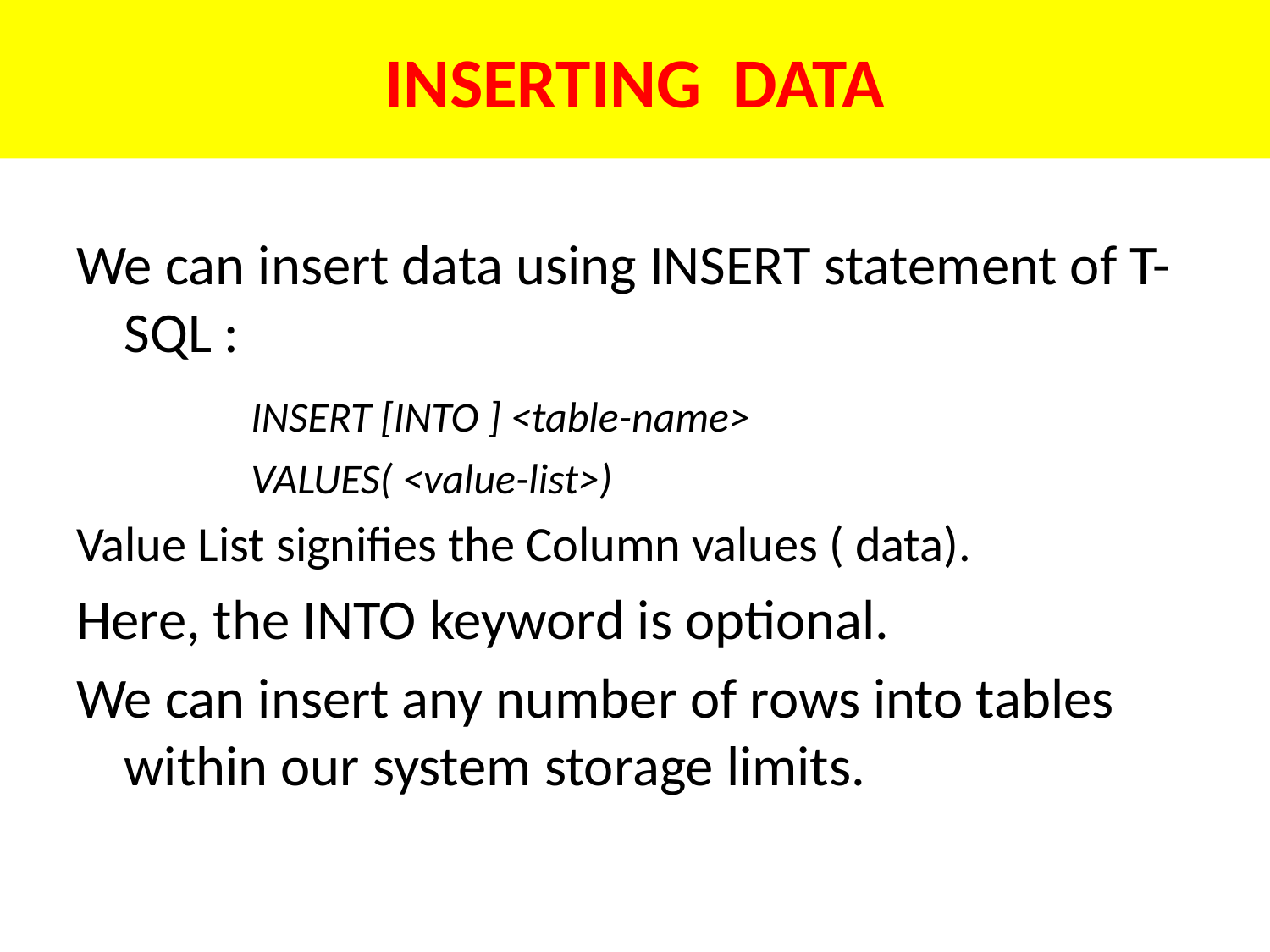

# INSERTING  DATA
We can insert data using INSERT statement of T-SQL :
   		INSERT [INTO ] <table-name>
   		VALUES( <value-list>)
Value List signifies the Column values ( data).
Here, the INTO keyword is optional.
We can insert any number of rows into tables within our system storage limits.